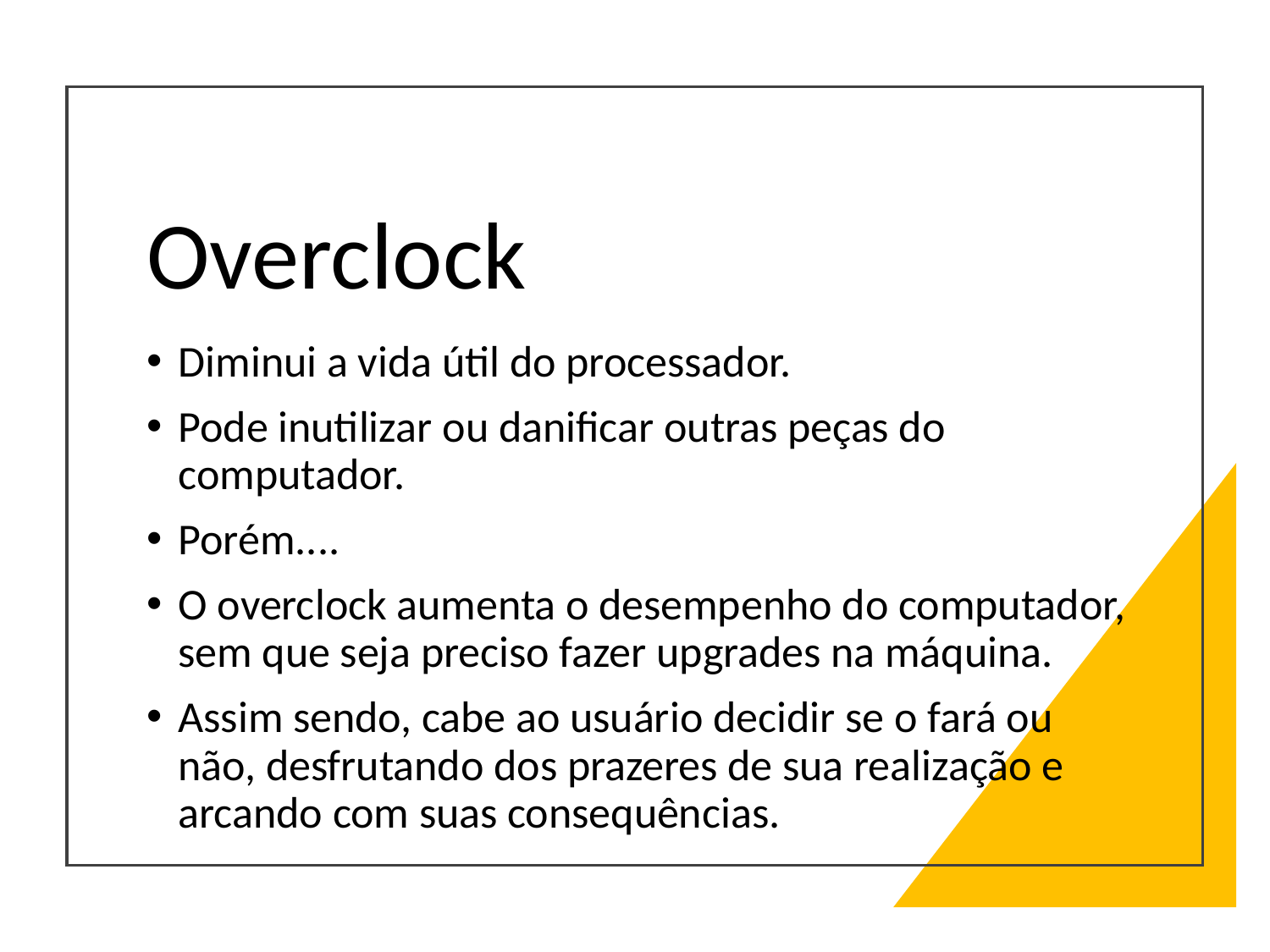

# Overclock
Diminui a vida útil do processador.
Pode inutilizar ou danificar outras peças do computador.
Porém....
O overclock aumenta o desempenho do computador, sem que seja preciso fazer upgrades na máquina.
Assim sendo, cabe ao usuário decidir se o fará ou não, desfrutando dos prazeres de sua realização e arcando com suas consequências.